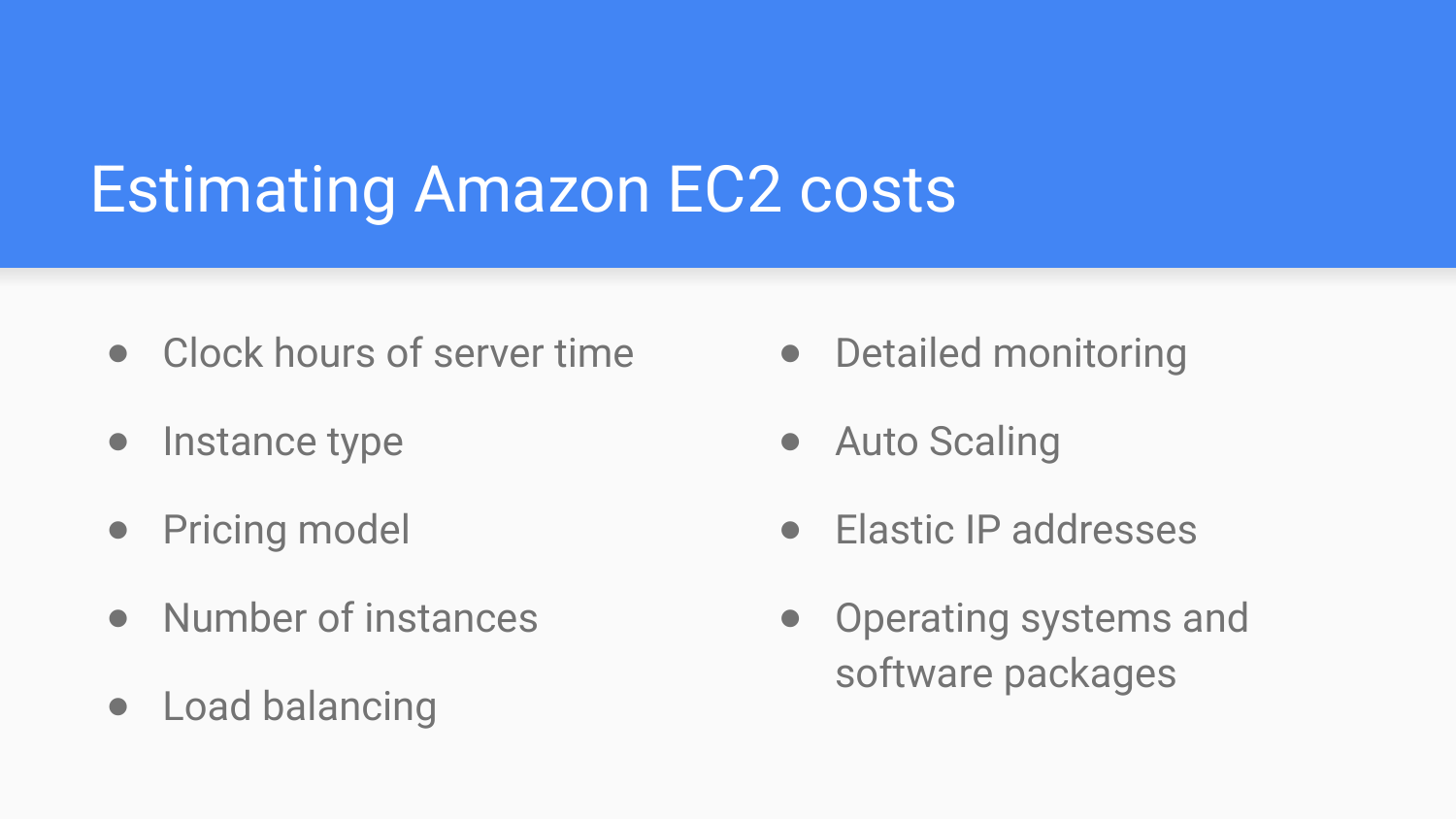

# Estimating Amazon EC2 costs
Clock hours of server time
Instance type
Pricing model
Number of instances
Load balancing
Detailed monitoring
Auto Scaling
Elastic IP addresses
Operating systems and software packages